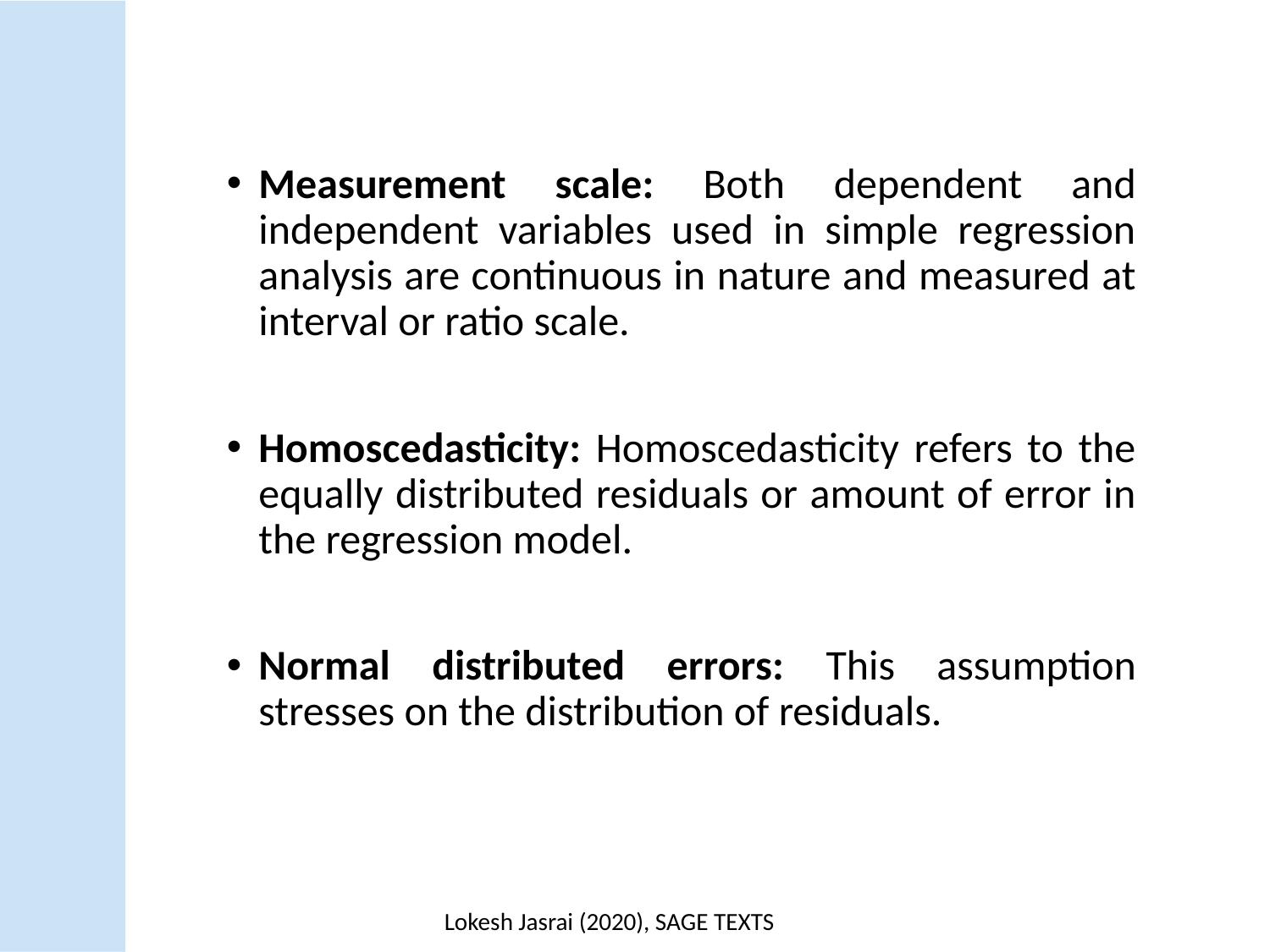

Measurement scale: Both dependent and independent variables used in simple regression analysis are continuous in nature and measured at interval or ratio scale.

Homoscedasticity: Homoscedasticity refers to the equally distributed residuals or amount of error in the regression model.

Normal distributed errors: This assumption stresses on the distribution of residuals.
Lokesh Jasrai (2020), SAGE TEXTS